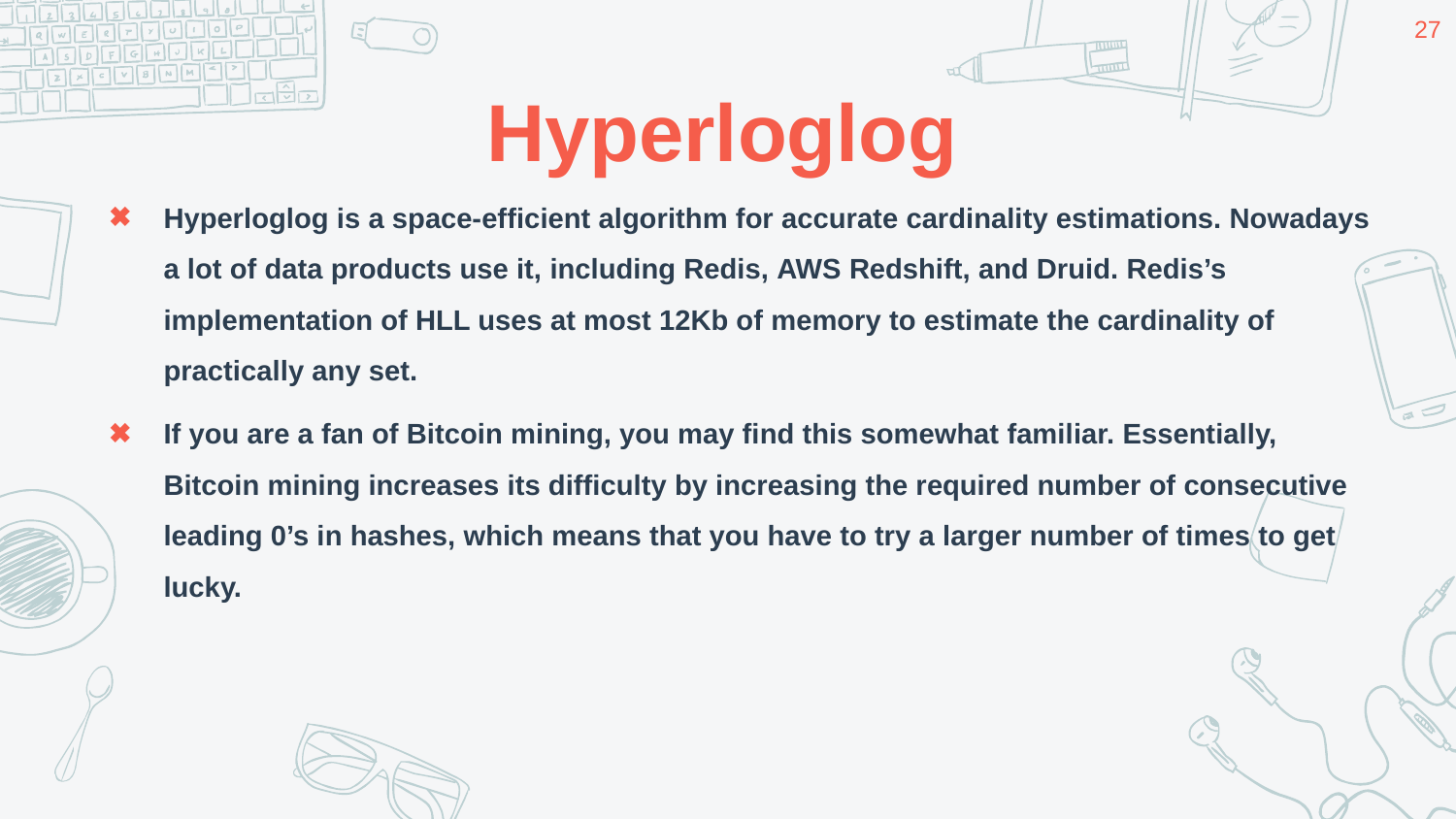

27
# Hyperloglog
Hyperloglog is a space-efficient algorithm for accurate cardinality estimations. Nowadays a lot of data products use it, including Redis, AWS Redshift, and Druid. Redis’s implementation of HLL uses at most 12Kb of memory to estimate the cardinality of practically any set.
If you are a fan of Bitcoin mining, you may find this somewhat familiar. Essentially, Bitcoin mining increases its difficulty by increasing the required number of consecutive leading 0’s in hashes, which means that you have to try a larger number of times to get lucky.